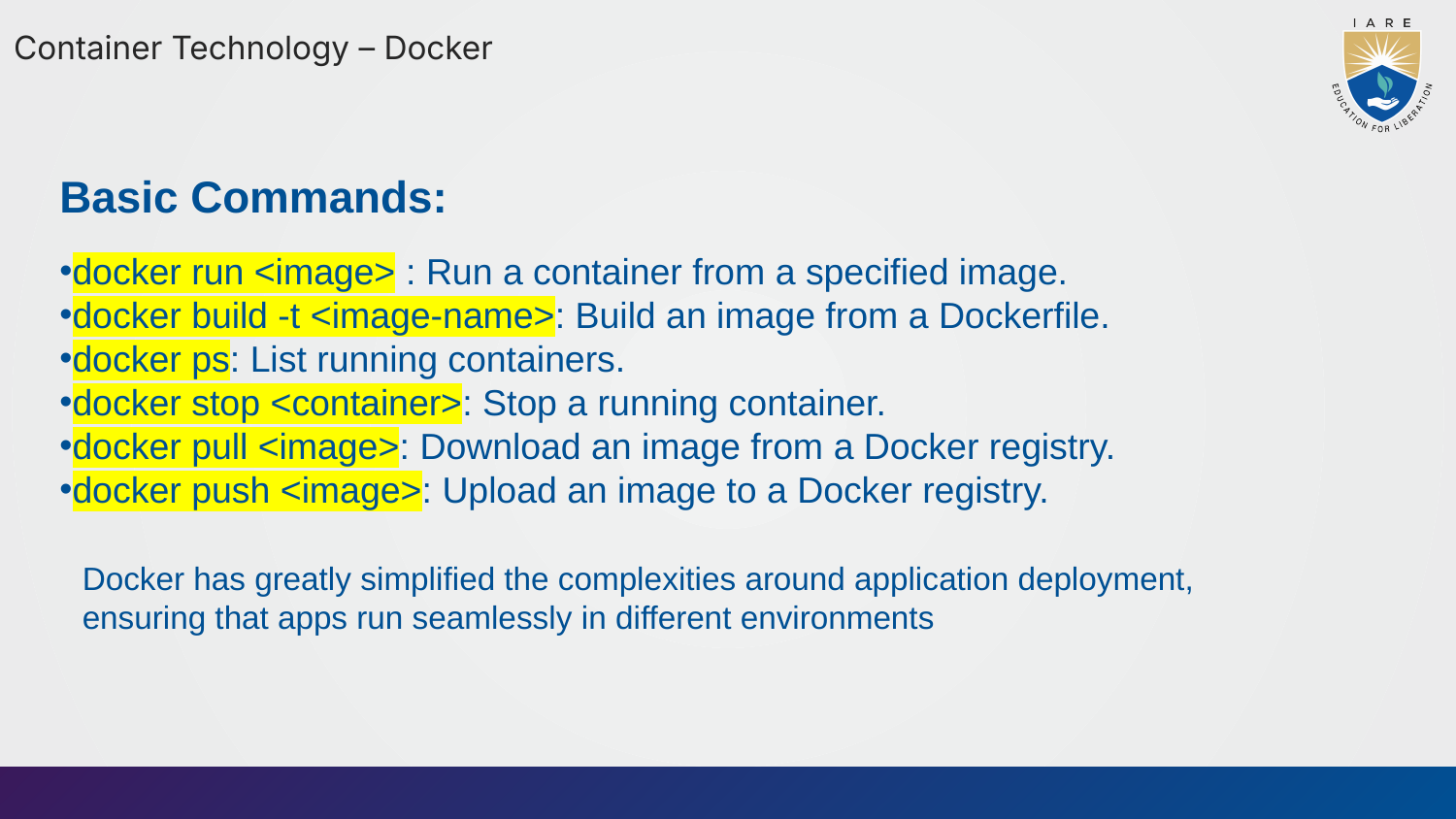

Container Technology – Docker
Basic Commands:
docker run <image> : Run a container from a specified image.
docker build -t <image-name>: Build an image from a Dockerfile.
docker ps: List running containers.
docker stop <container>: Stop a running container.
docker pull <image>: Download an image from a Docker registry.
docker push <image>: Upload an image to a Docker registry.
Docker has greatly simplified the complexities around application deployment, ensuring that apps run seamlessly in different environments
4